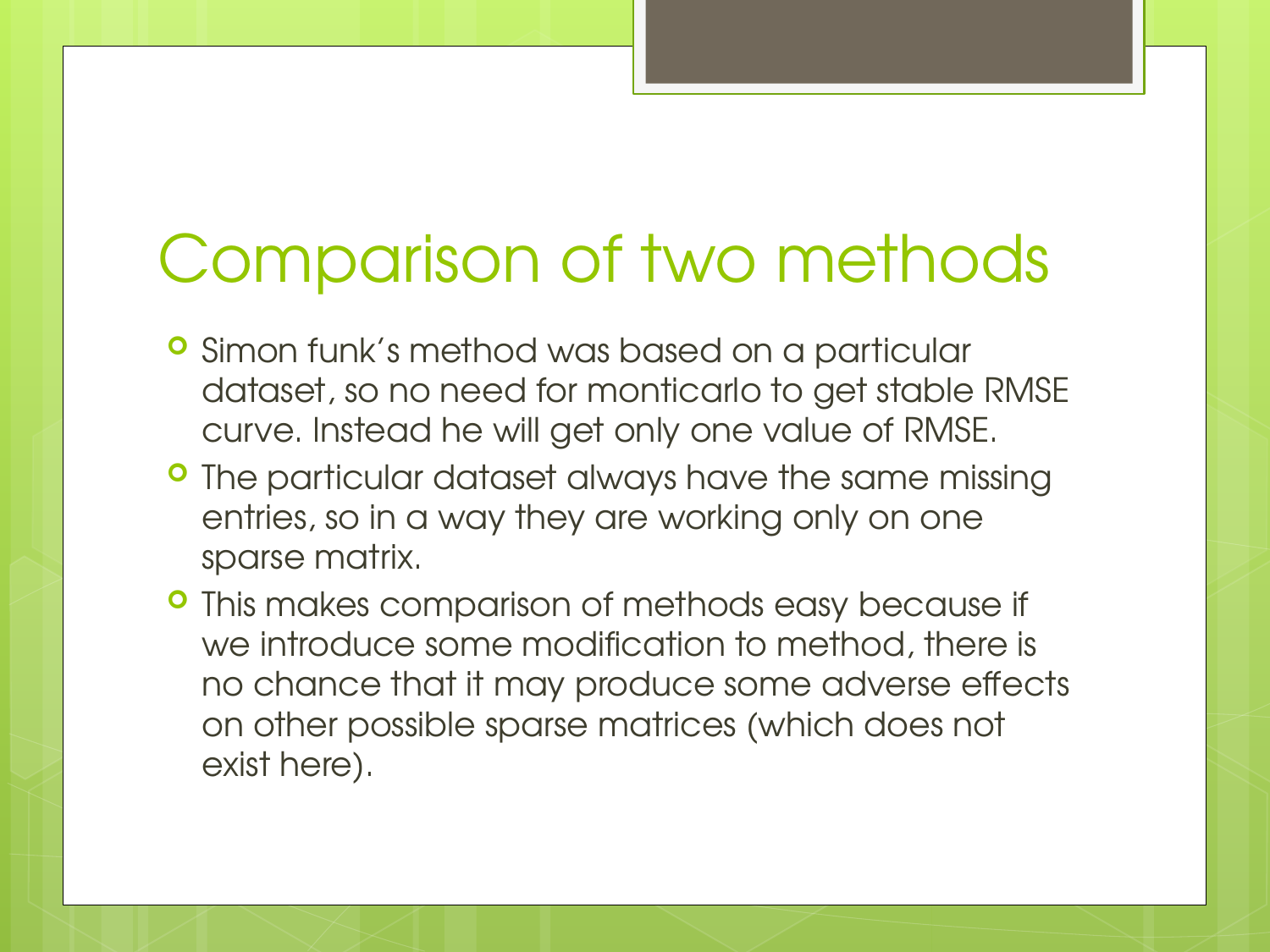

# Comparison of two methods
Simon funk’s method was based on a particular dataset, so no need for monticarlo to get stable RMSE curve. Instead he will get only one value of RMSE.
The particular dataset always have the same missing entries, so in a way they are working only on one sparse matrix.
This makes comparison of methods easy because if we introduce some modification to method, there is no chance that it may produce some adverse effects on other possible sparse matrices (which does not exist here).